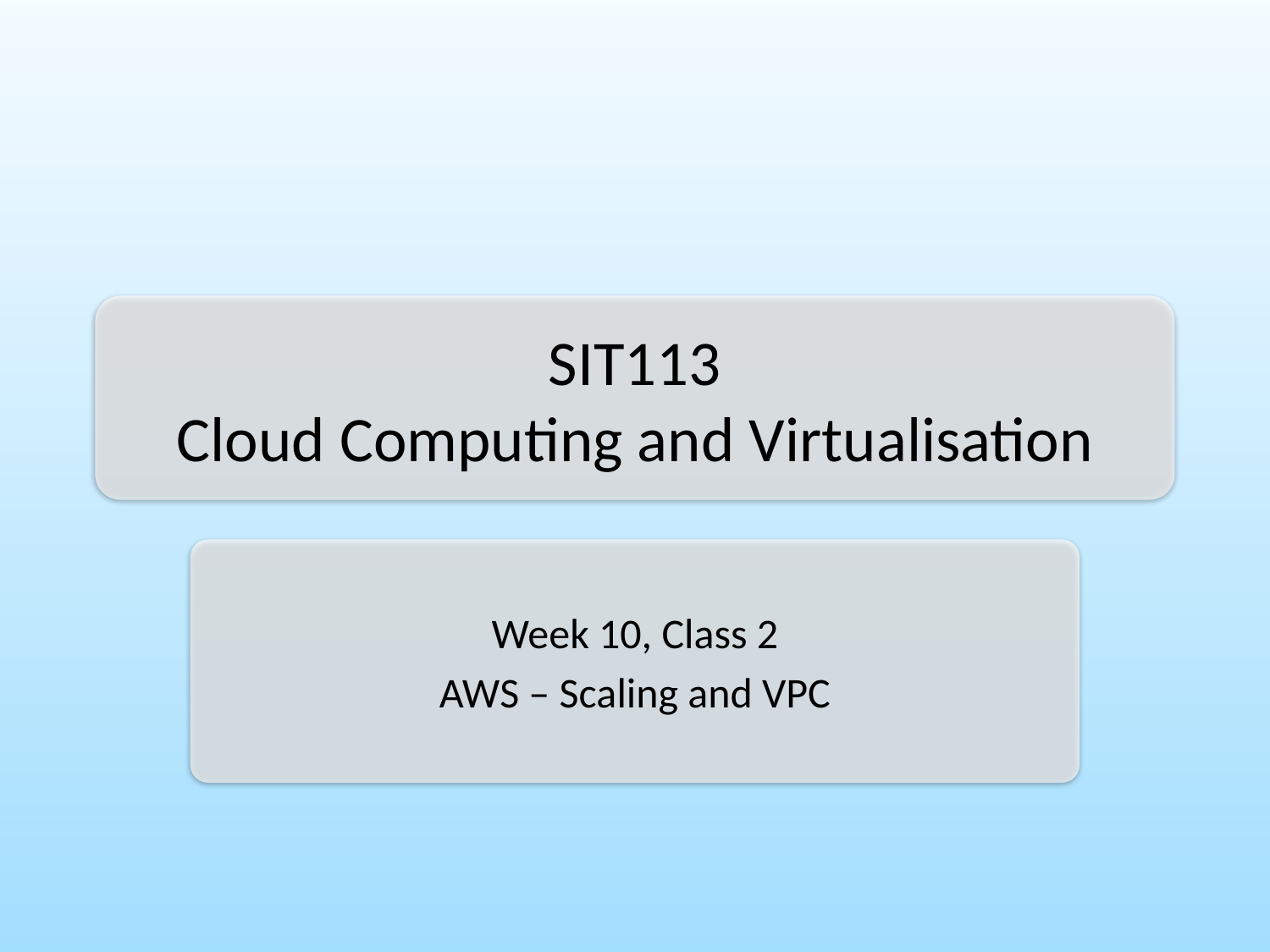

# SIT113 Cloud Computing and Virtualisation
Week 10, Class 2
AWS – Scaling and VPC